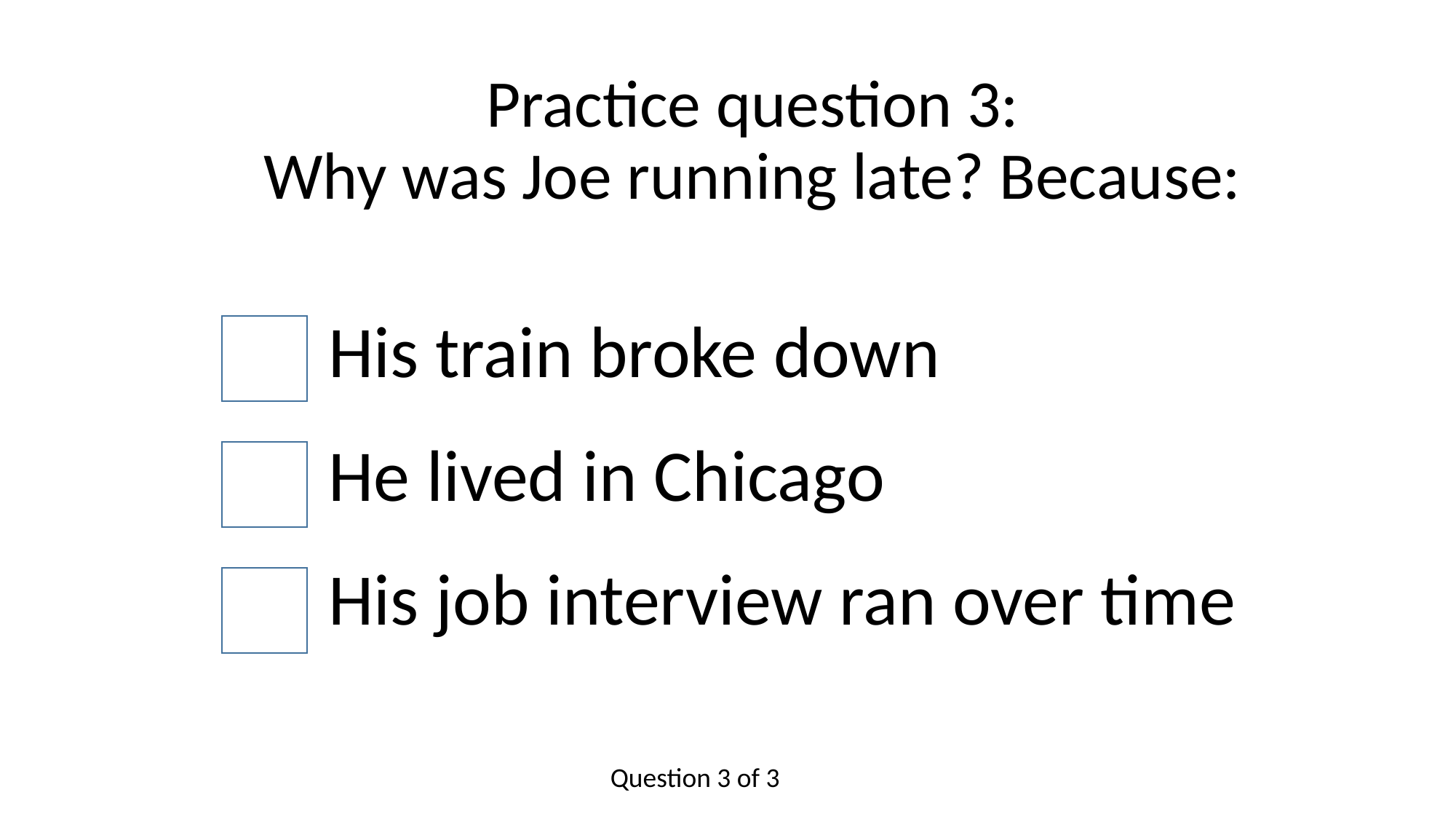

# Practice question 3: Why was Joe running late? Because:
His train broke down

He lived in Chicago

His job interview ran over time

Question 3 of 3